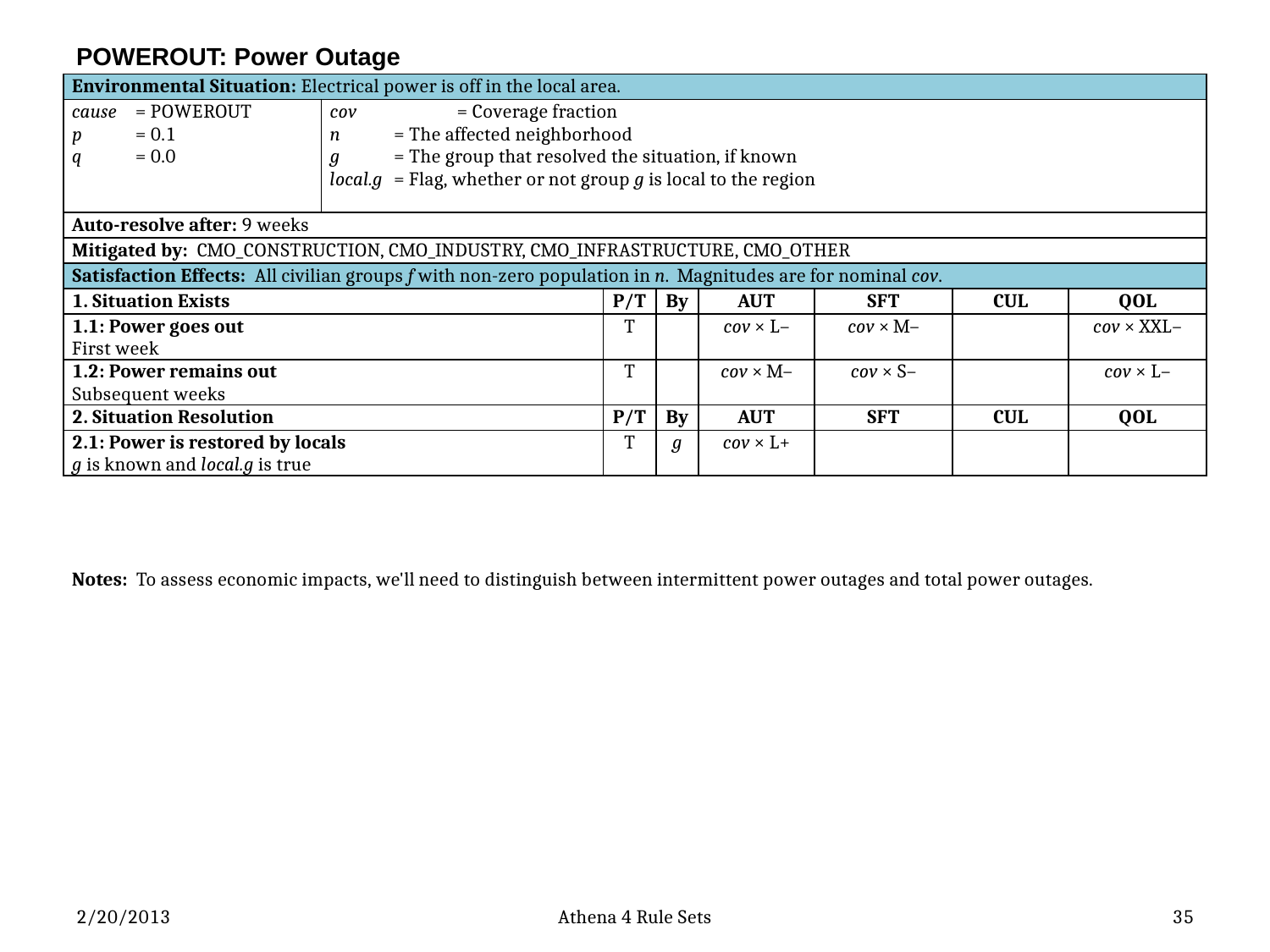

# POWEROUT: Power Outage
| Environmental Situation: Electrical power is off in the local area. |  |  |  |  |  |  |  |
| --- | --- | --- | --- | --- | --- | --- | --- |
| cause = POWEROUT p = 0.1 q = 0.0 | cov = Coverage fraction n = The affected neighborhood g  = The group that resolved the situation, if known local.g = Flag, whether or not group g is local to the region |  |  |  |  |  |  |
| Auto-resolve after: 9 weeks |  |  |  |  |  |  |  |
| Mitigated by: CMO\_CONSTRUCTION, CMO\_INDUSTRY, CMO\_INFRASTRUCTURE, CMO\_OTHER |  |  |  |  |  |  |  |
| Satisfaction Effects: All civilian groups f with non-zero population in n. Magnitudes are for nominal cov. |  |  |  |  |  |  |  |
| 1. Situation Exists |  | P/T | By | AUT | SFT | CUL | QOL |
| 1.1: Power goes out First week |  | T |  | cov × L– | cov × M– |  | cov × XXL– |
| 1.2: Power remains out Subsequent weeks |  | T |  | cov × M– | cov × S– |  | cov × L– |
| 2. Situation Resolution |  | P/T | By | AUT | SFT | CUL | QOL |
| 2.1: Power is restored by locals g is known and local.g is true |  | T | g | cov × L+ |  |  |  |
Notes:  To assess economic impacts, we'll need to distinguish between intermittent power outages and total power outages.
2/20/2013
Athena 4 Rule Sets
35